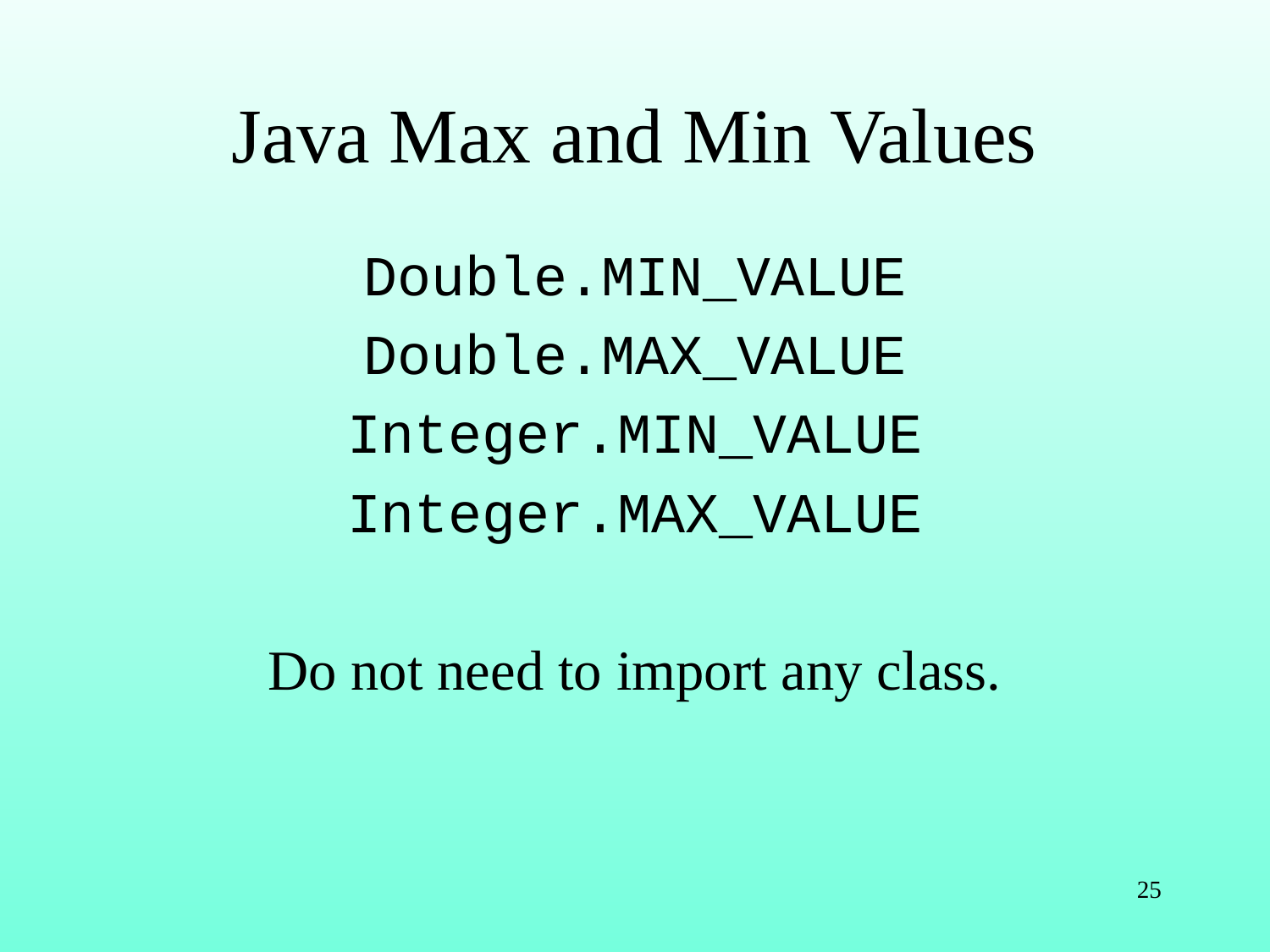

# Java Max and Min Values
Double.MIN_VALUE
Double.MAX_VALUE
Integer.MIN_VALUE
Integer.MAX_VALUE

Do not need to import any class.

25